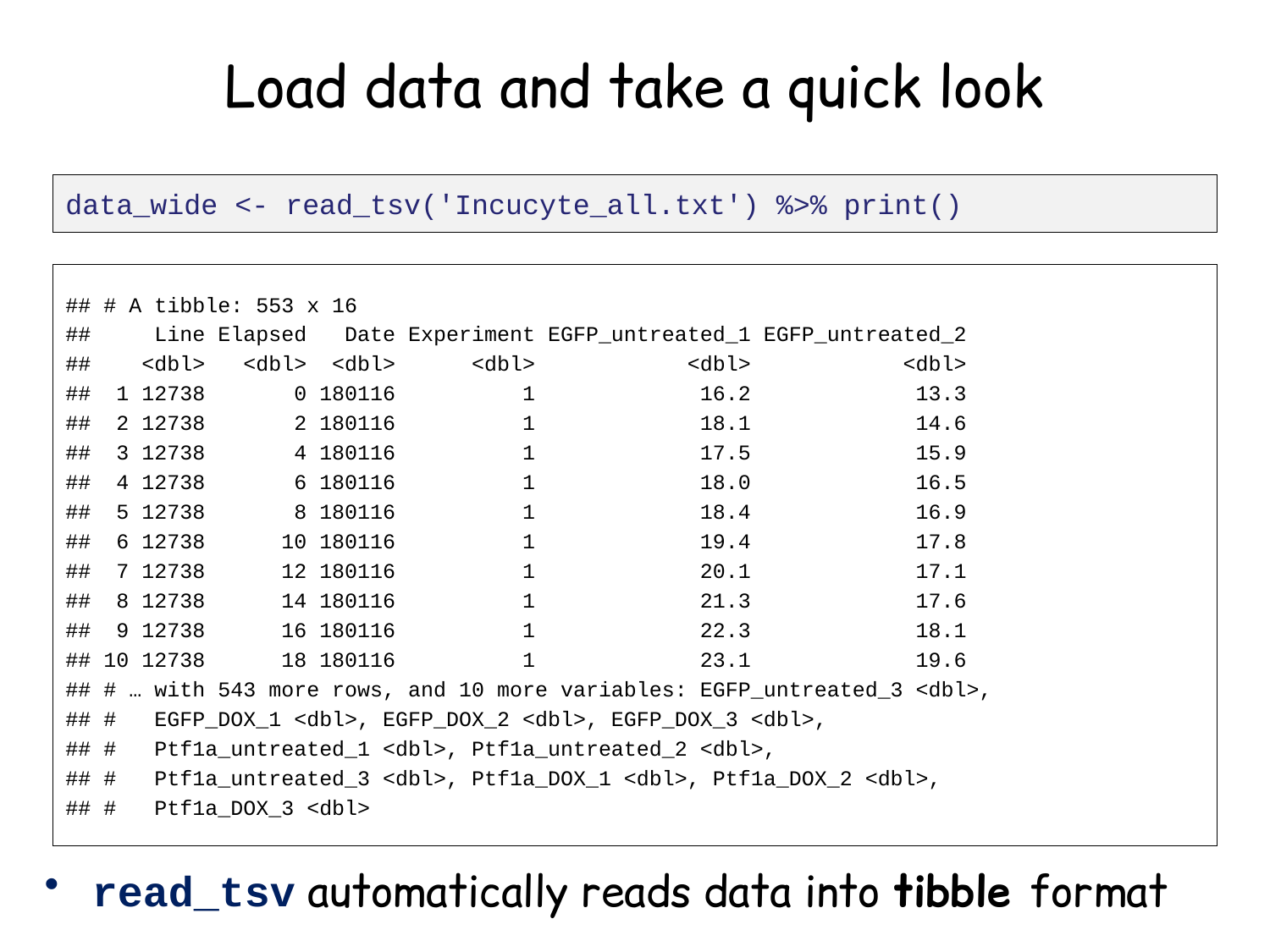

# Load data and take a quick look
data_wide <- read_tsv('Incucyte_all.txt') %>% print()
## # A tibble: 553 x 16
##     Line Elapsed   Date Experiment EGFP_untreated_1 EGFP_untreated_2
##    <dbl>   <dbl>  <dbl>      <dbl>            <dbl>            <dbl>
##  1 12738       0 180116          1             16.2             13.3
##  2 12738       2 180116          1             18.1             14.6
##  3 12738       4 180116          1             17.5             15.9
##  4 12738       6 180116          1             18.0             16.5
##  5 12738       8 180116          1             18.4             16.9
##  6 12738      10 180116          1             19.4             17.8
##  7 12738      12 180116          1             20.1             17.1
##  8 12738      14 180116          1             21.3             17.6
##  9 12738      16 180116          1             22.3             18.1
## 10 12738      18 180116          1             23.1             19.6
## # … with 543 more rows, and 10 more variables: EGFP_untreated_3 <dbl>,
## #   EGFP_DOX_1 <dbl>, EGFP_DOX_2 <dbl>, EGFP_DOX_3 <dbl>,
## #   Ptf1a_untreated_1 <dbl>, Ptf1a_untreated_2 <dbl>,
## #   Ptf1a_untreated_3 <dbl>, Ptf1a_DOX_1 <dbl>, Ptf1a_DOX_2 <dbl>,
## #   Ptf1a_DOX_3 <dbl>
read_tsv automatically reads data into tibble format